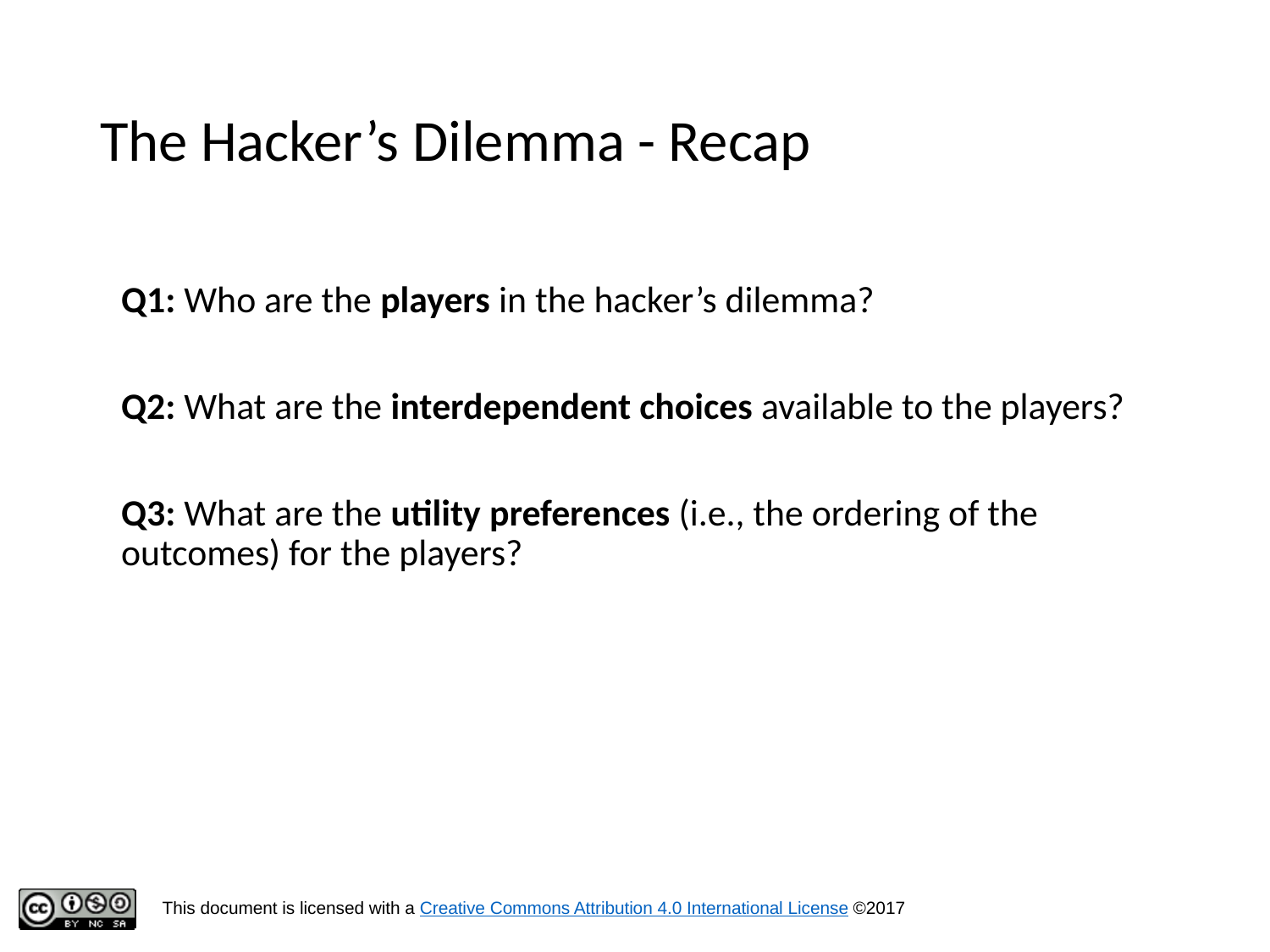

# The Hacker’s Dilemma - Recap

Q1: Who are the players in the hacker’s dilemma?

Q2: What are the interdependent choices available to the players?

Q3: What are the utility preferences (i.e., the ordering of the outcomes) for the players?